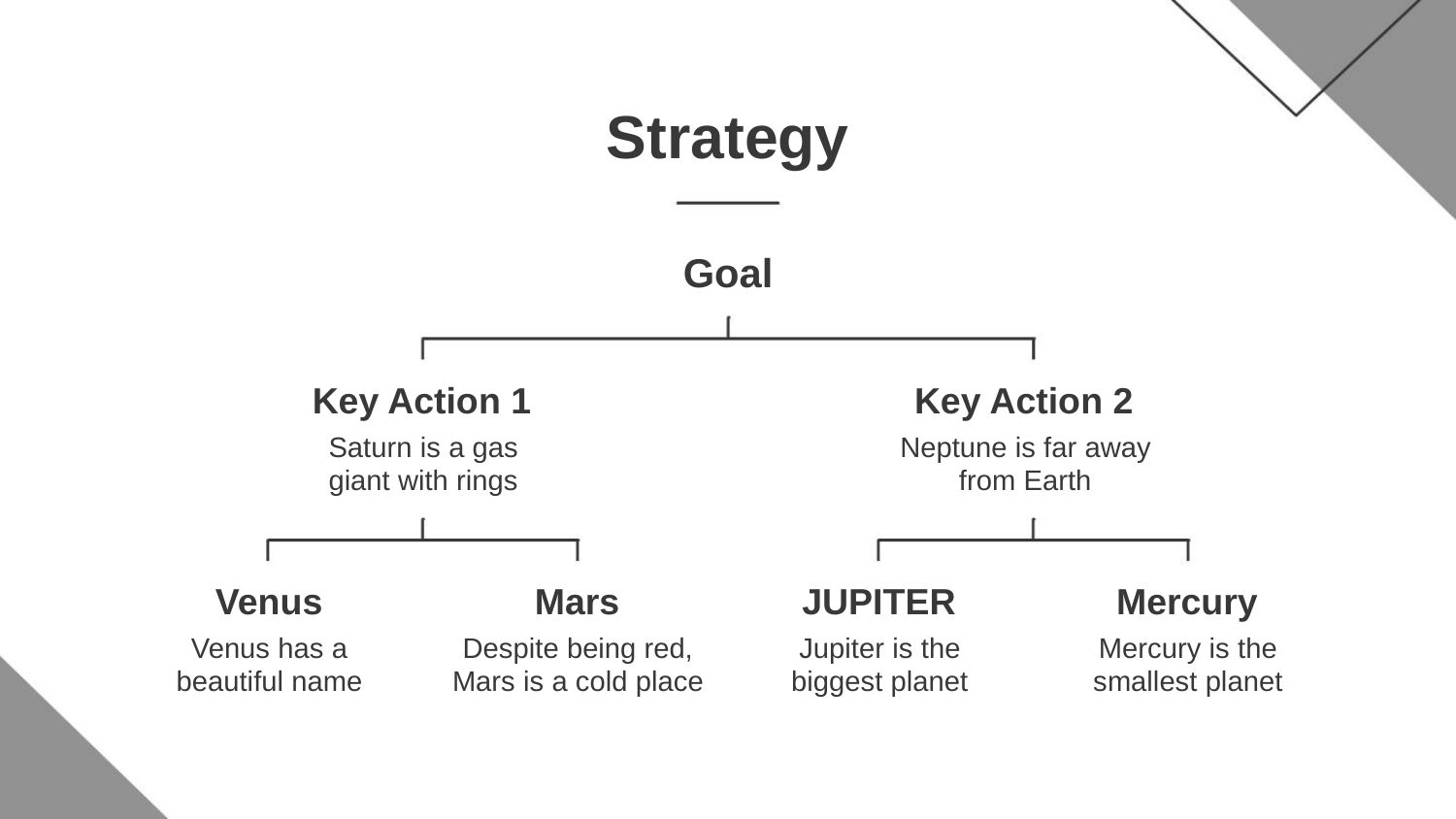

Strategy
Goal
Key Action 1
Key Action 2
Saturn is a gas
giant with rings
Neptune is far away
from Earth
Venus
Mars
JUPITER
Mercury
Venus has a
beautiful name
Despite being red,
Mars is a cold place
Jupiter is the
biggest planet
Mercury is the
smallest planet